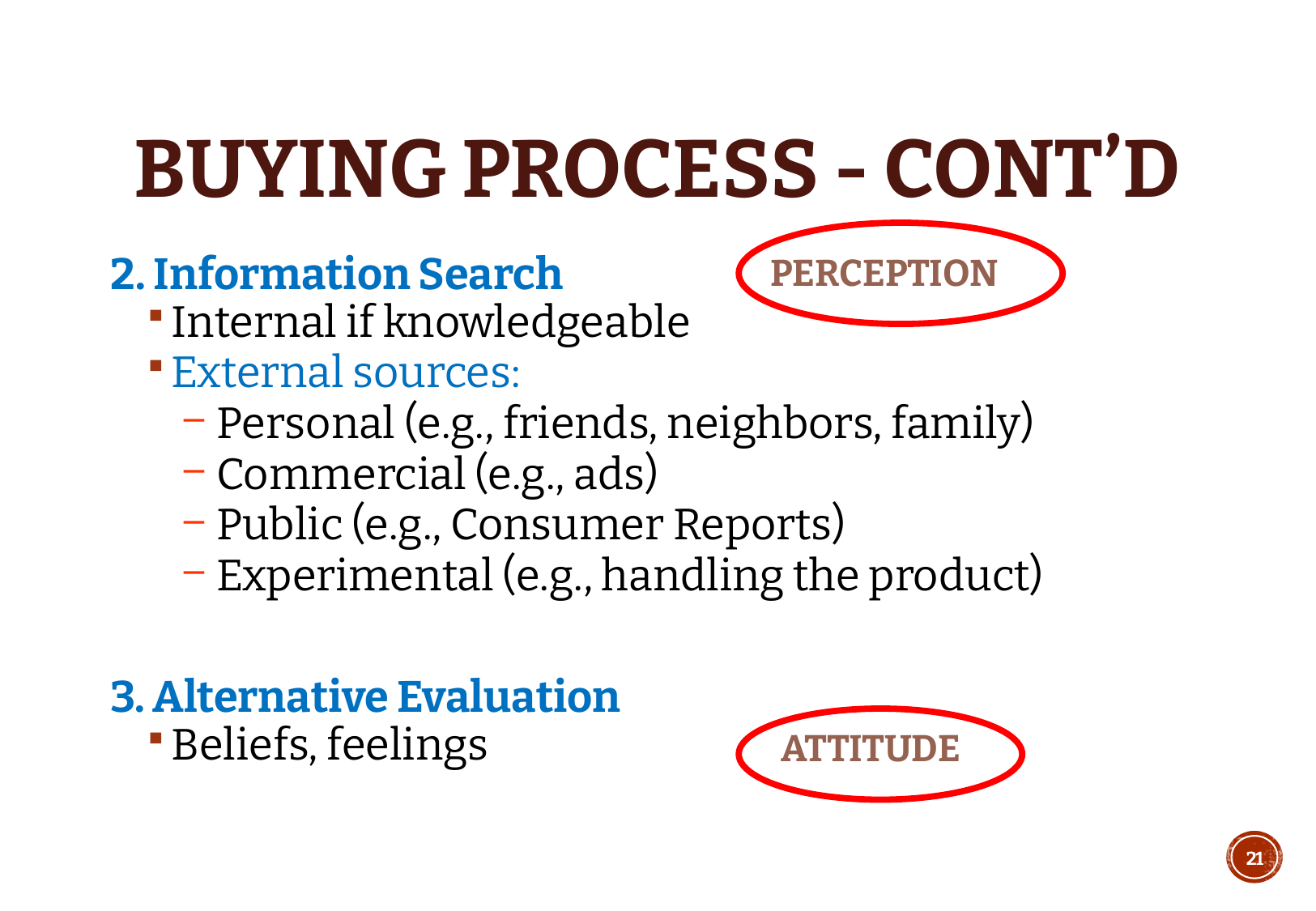

# BUYING PROCESS - cont’d

PERCEPTION
2. Information Search
Internal if knowledgeable
External sources:
 Personal (e.g., friends, neighbors, family)
 Commercial (e.g., ads)
 Public (e.g., Consumer Reports)
 Experimental (e.g., handling the product)

3. Alternative Evaluation
Beliefs, feelings

ATTITUDE
21